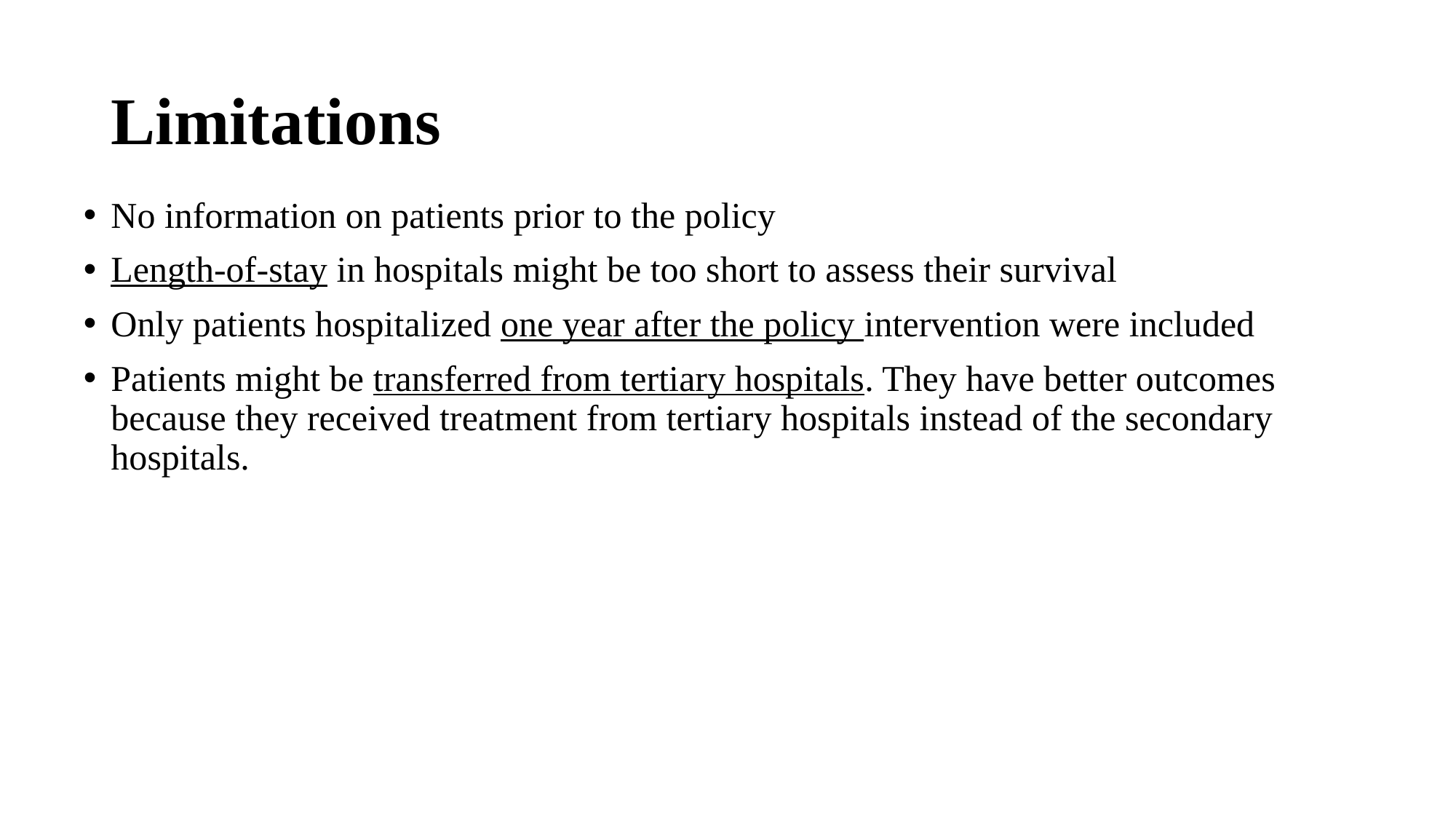

# Limitations
No information on patients prior to the policy
Length-of-stay in hospitals might be too short to assess their survival
Only patients hospitalized one year after the policy intervention were included
Patients might be transferred from tertiary hospitals. They have better outcomes because they received treatment from tertiary hospitals instead of the secondary hospitals.